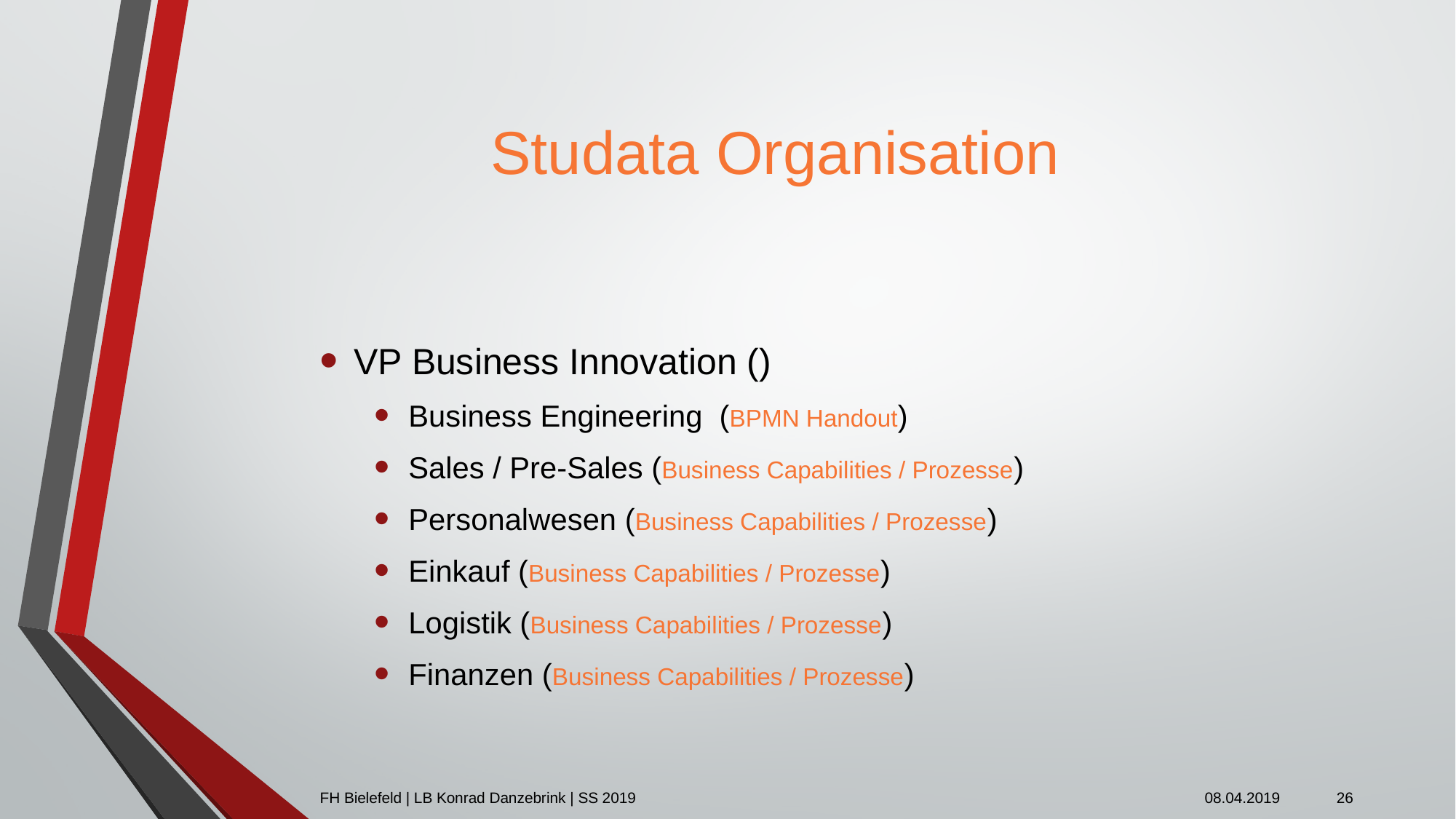

# Studata Organisation
VP Business Innovation ()
Business Engineering  (BPMN Handout)
Sales / Pre-Sales (Business Capabilities / Prozesse)
Personalwesen (Business Capabilities / Prozesse)
Einkauf (Business Capabilities / Prozesse)
Logistik (Business Capabilities / Prozesse)
Finanzen (Business Capabilities / Prozesse)
26
FH Bielefeld | LB Konrad Danzebrink | SS 2019
08.04.2019